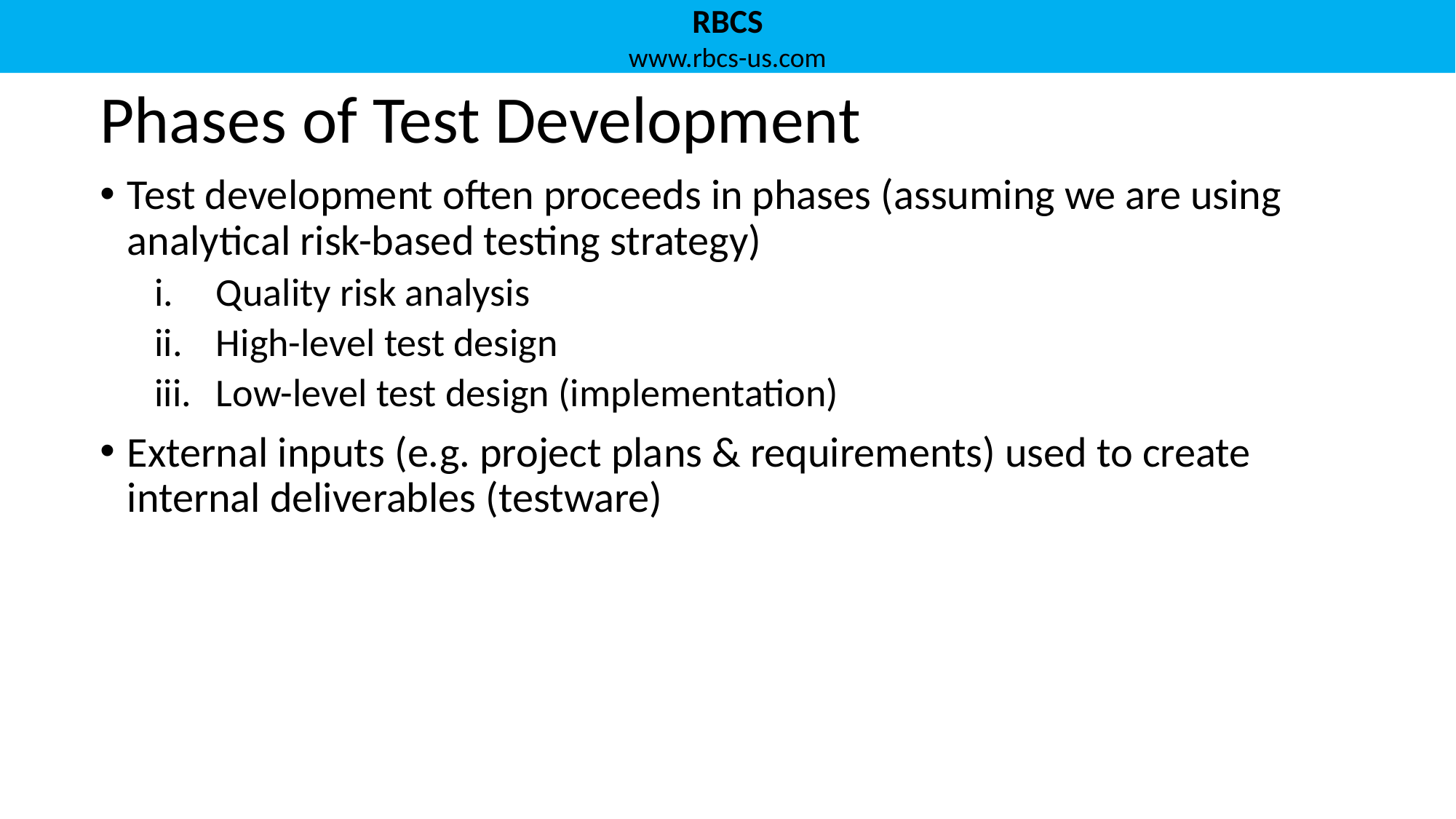

# Phases of Test Development
Test development often proceeds in phases (assuming we are using analytical risk-based testing strategy)
Quality risk analysis
High-level test design
Low-level test design (implementation)
External inputs (e.g. project plans & requirements) used to create internal deliverables (testware)